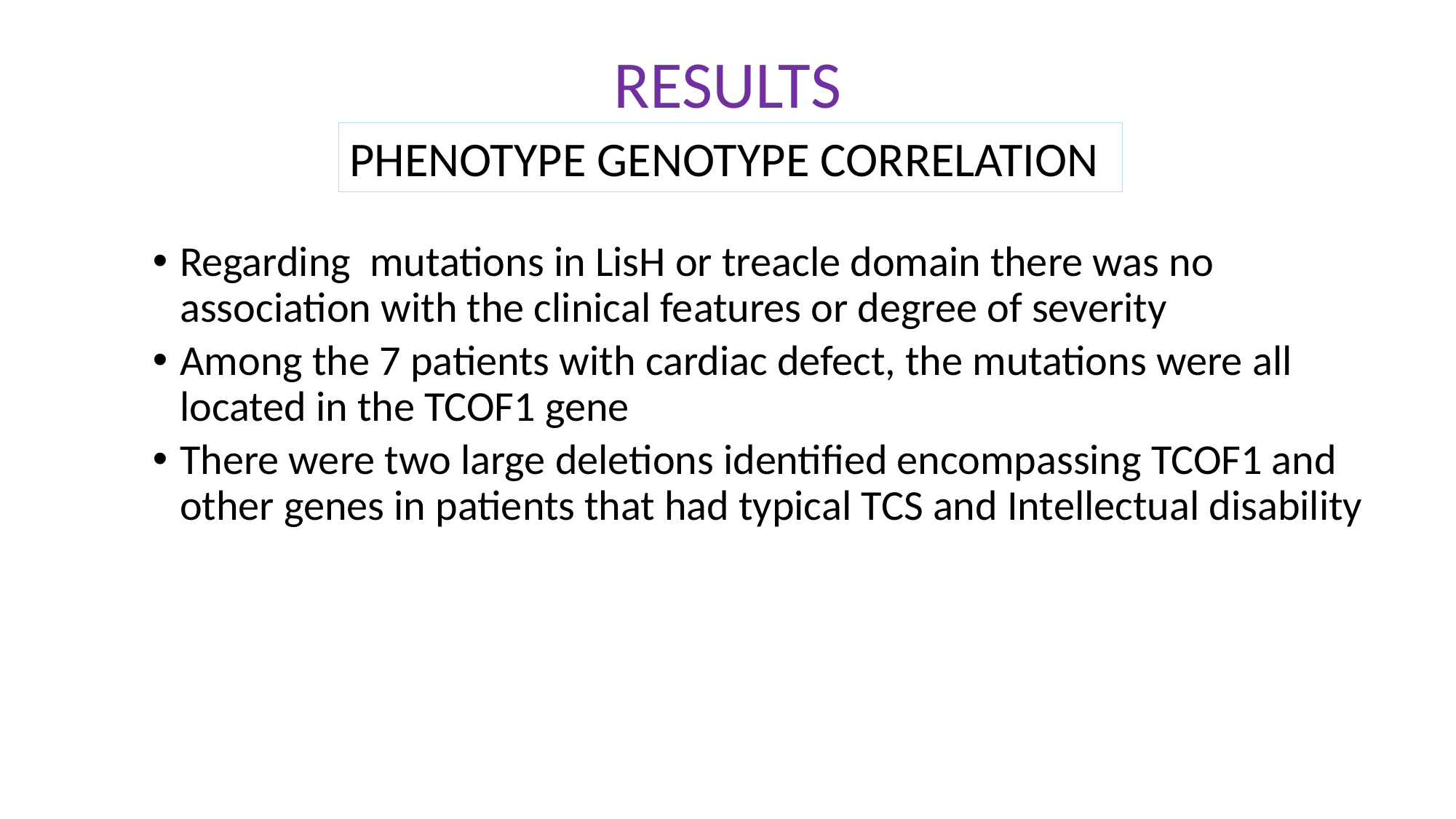

# RESULTS
PHENOTYPE GENOTYPE CORRELATION
Regarding  mutations in LisH or treacle domain there was no association with the clinical features or degree of severity
Among the 7 patients with cardiac defect, the mutations were all located in the TCOF1 gene
There were two large deletions identified encompassing TCOF1 and other genes in patients that had typical TCS and Intellectual disability